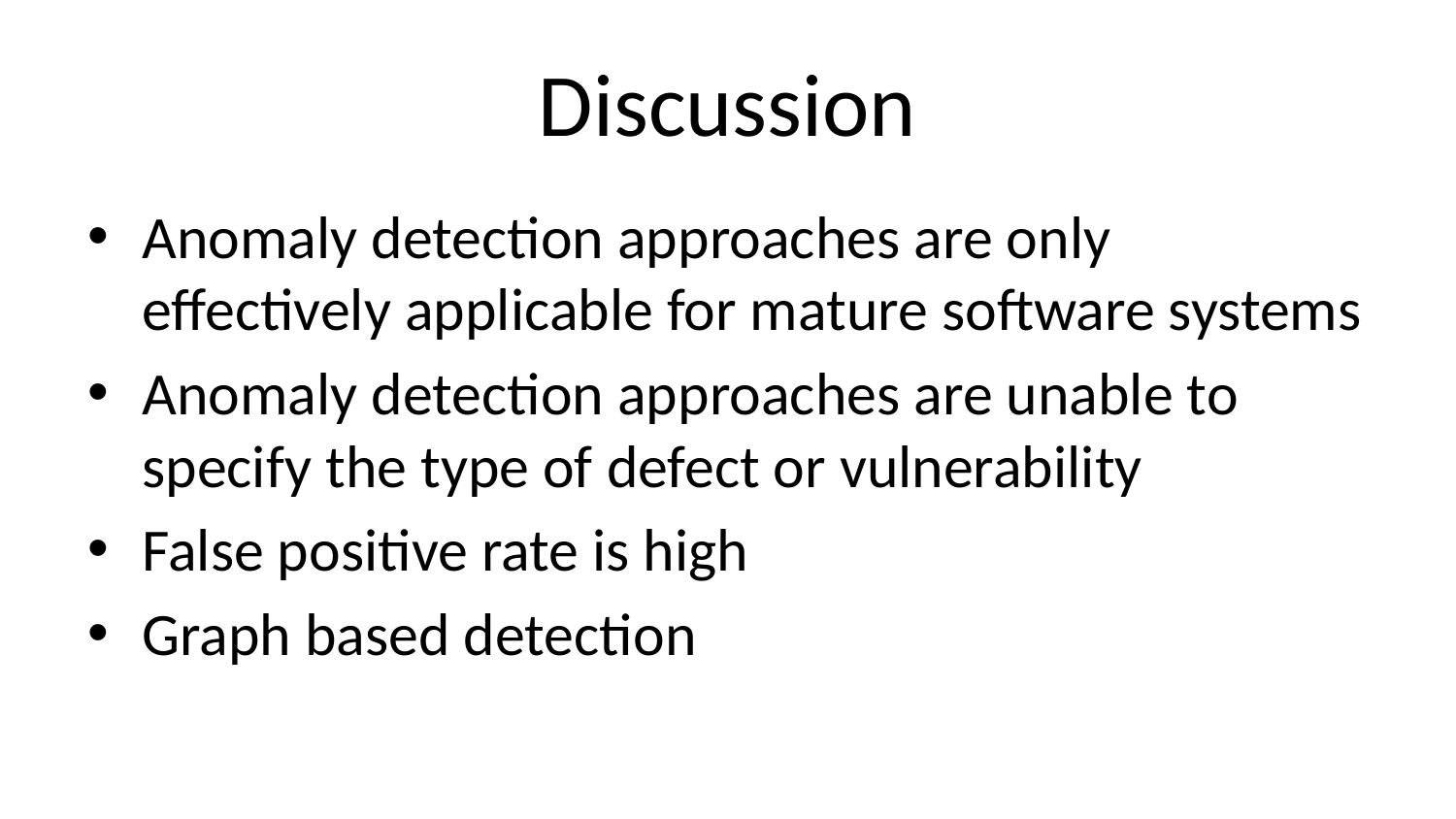

# Discussion
Anomaly detection approaches are only effectively applicable for mature software systems
Anomaly detection approaches are unable to specify the type of defect or vulnerability
False positive rate is high
Graph based detection